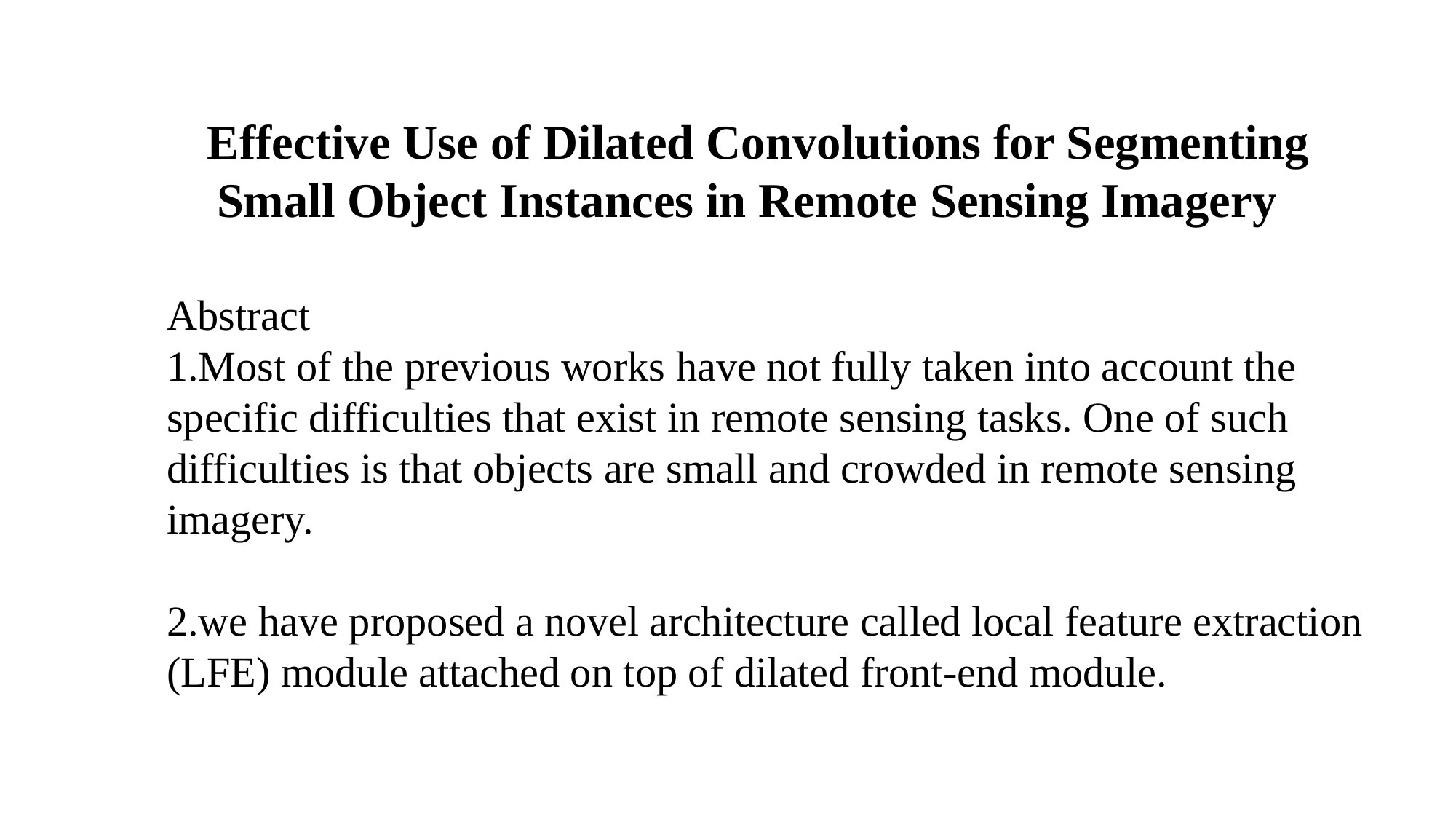

Effective Use of Dilated Convolutions for Segmenting Small Object Instances in Remote Sensing Imagery
Abstract
1.Most of the previous works have not fully taken into account the specific difficulties that exist in remote sensing tasks. One of such difficulties is that objects are small and crowded in remote sensing imagery.

2.we have proposed a novel architecture called local feature extraction (LFE) module attached on top of dilated front-end module.